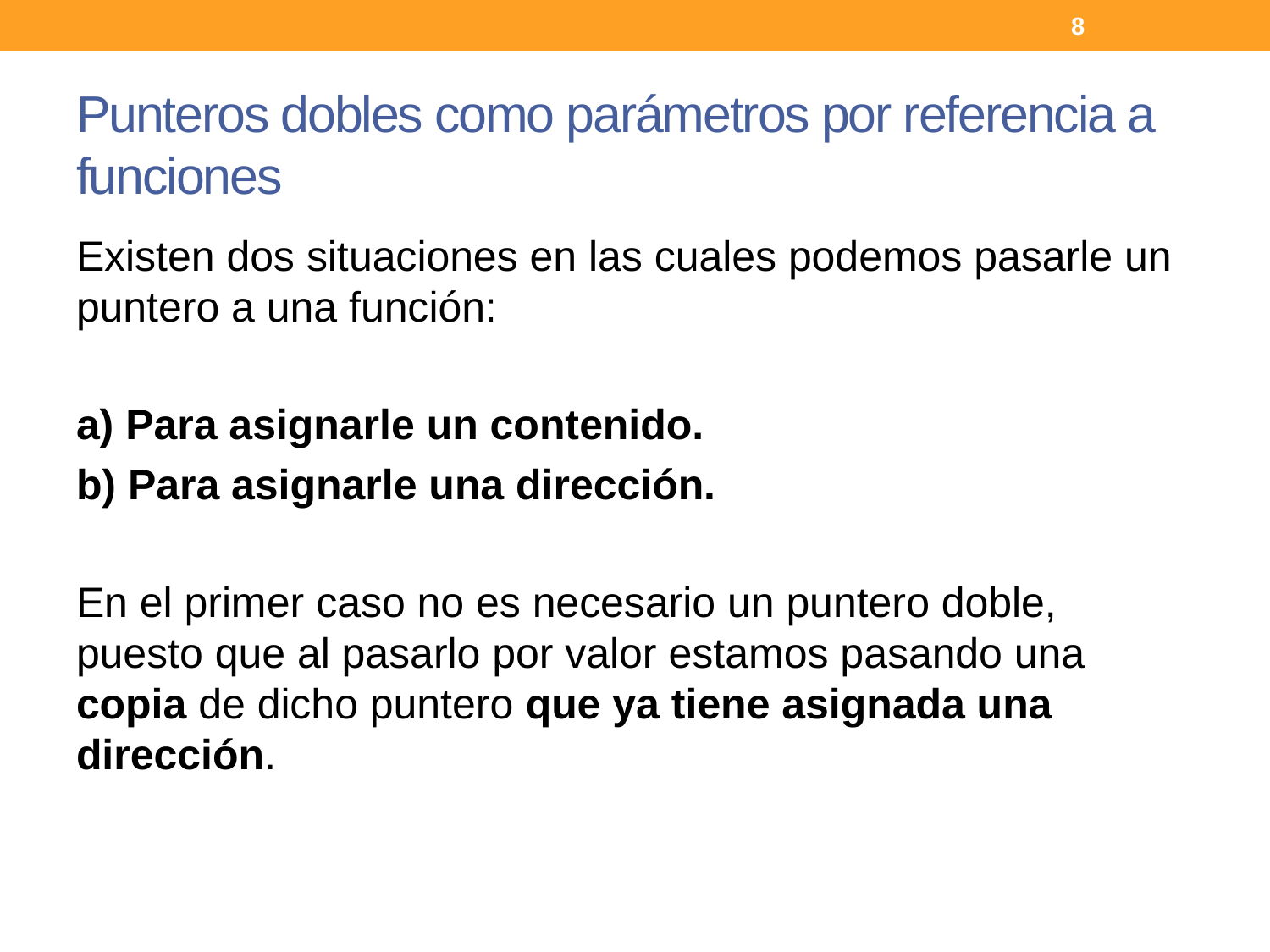

8
# Punteros dobles como parámetros por referencia a funciones
Existen dos situaciones en las cuales podemos pasarle un puntero a una función:

a) Para asignarle un contenido.
b) Para asignarle una dirección.

En el primer caso no es necesario un puntero doble, puesto que al pasarlo por valor estamos pasando una copia de dicho puntero que ya tiene asignada una dirección.